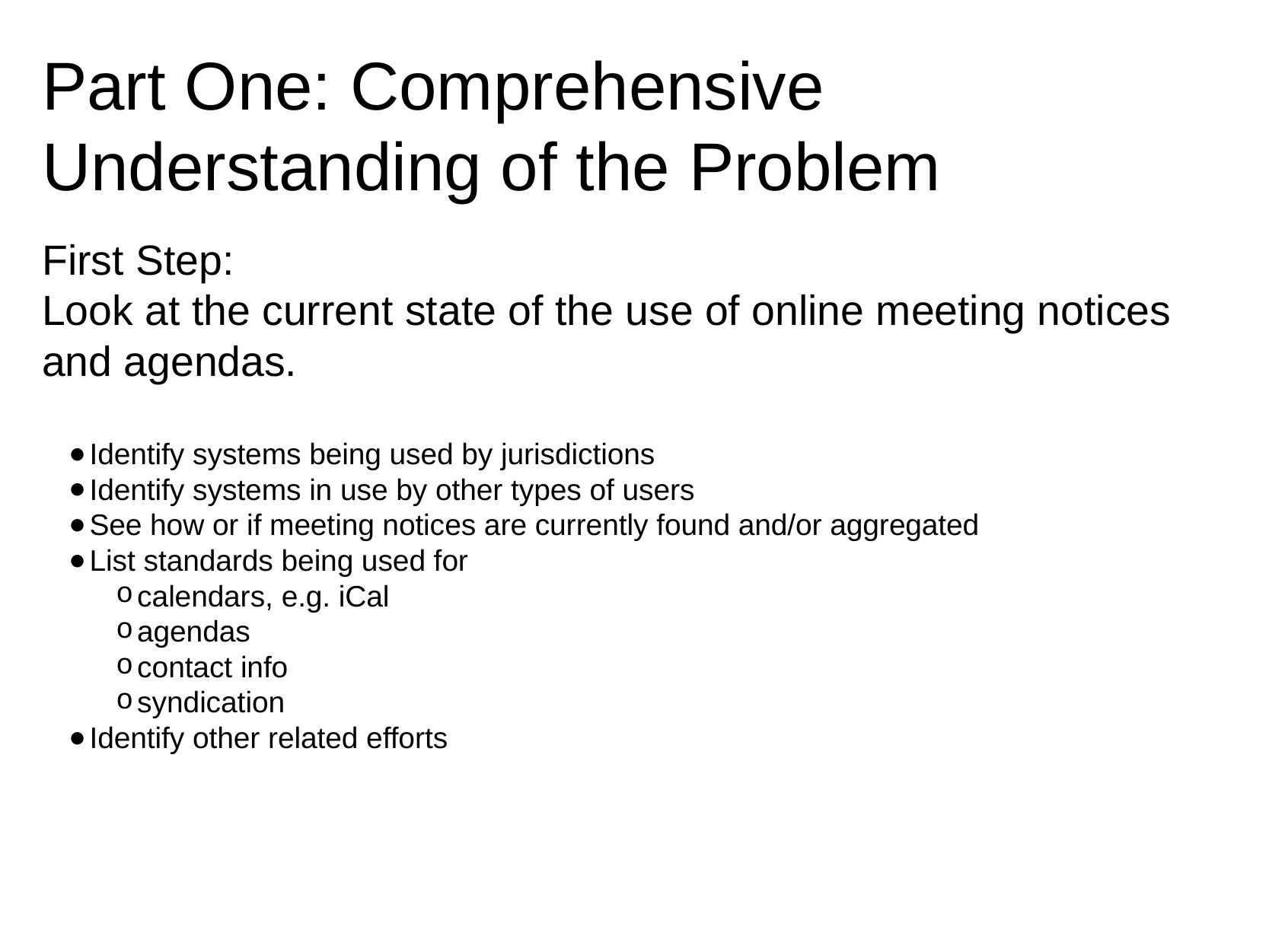

# Part One: Comprehensive Understanding of the Problem
First Step:
Look at the current state of the use of online meeting notices and agendas.

Identify systems being used by jurisdictions
Identify systems in use by other types of users
See how or if meeting notices are currently found and/or aggregated
List standards being used for
calendars, e.g. iCal
agendas
contact info
syndication
Identify other related efforts